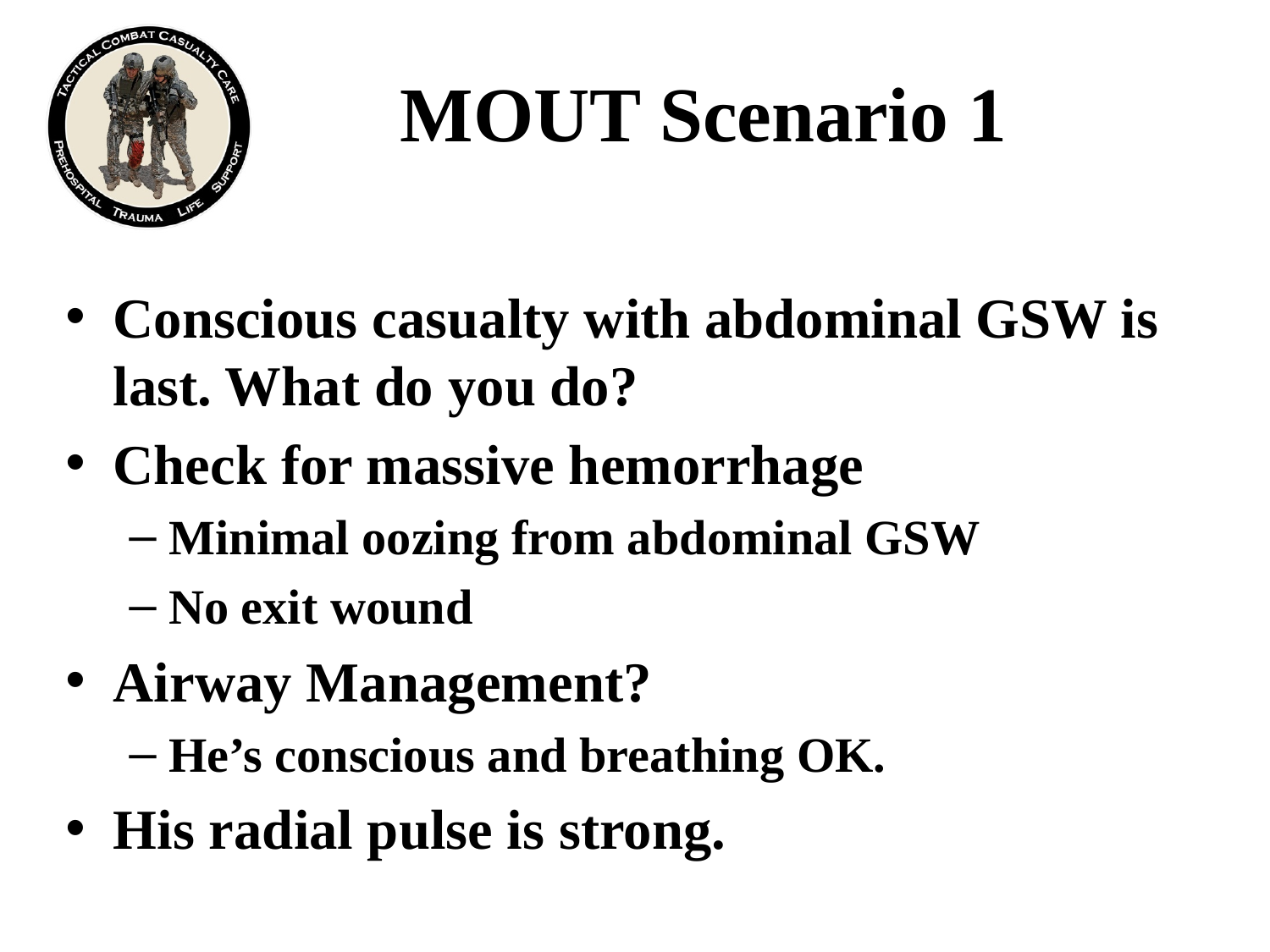

# MOUT Scenario 1
Conscious casualty with abdominal GSW is last. What do you do?
Check for massive hemorrhage
Minimal oozing from abdominal GSW
No exit wound
Airway Management?
He’s conscious and breathing OK.
His radial pulse is strong.